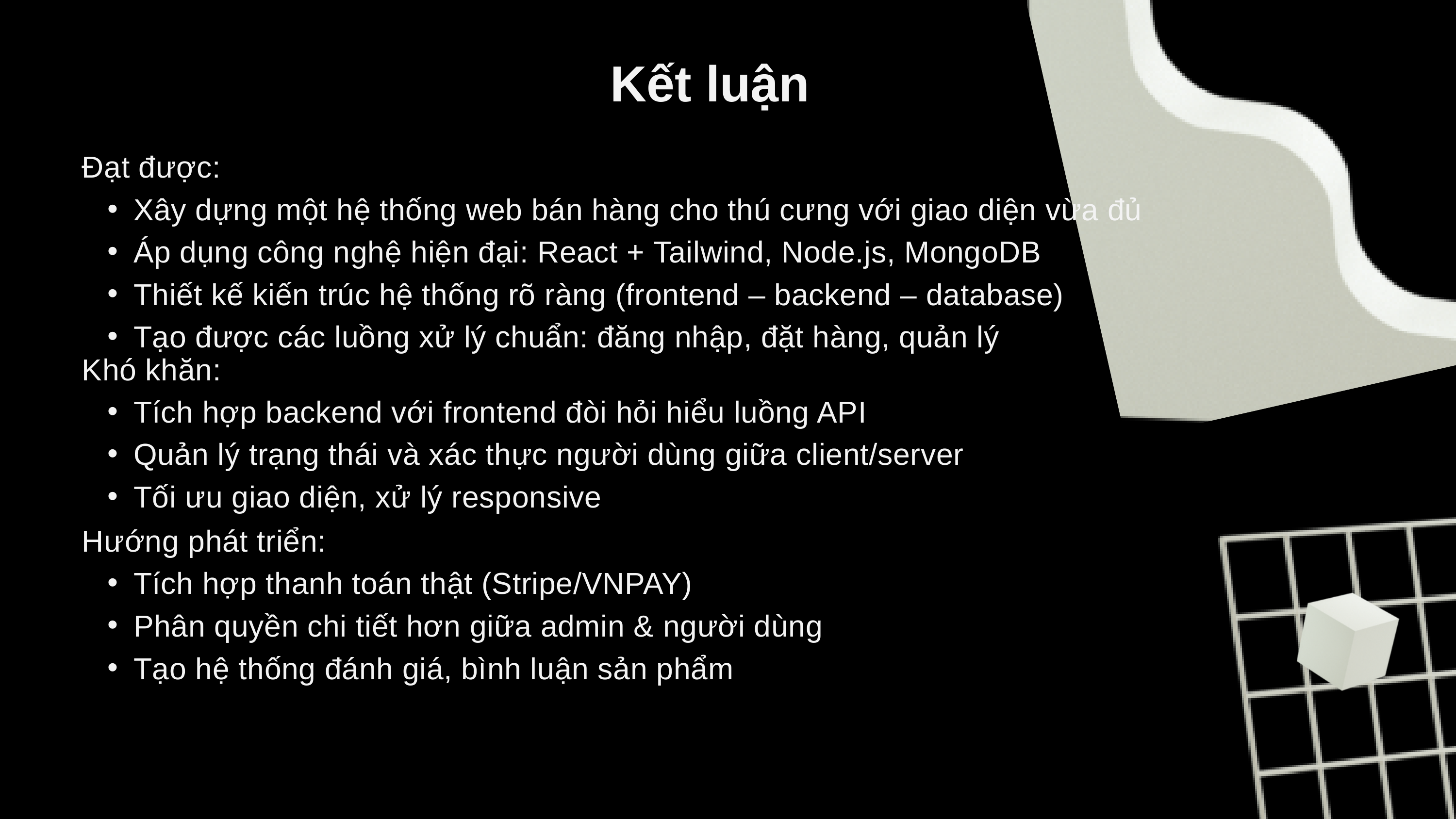

Kết luận

Đạt được:
Xây dựng một hệ thống web bán hàng cho thú cưng với giao diện vừa đủ
Áp dụng công nghệ hiện đại: React + Tailwind, Node.js, MongoDB
Thiết kế kiến trúc hệ thống rõ ràng (frontend – backend – database)
Tạo được các luồng xử lý chuẩn: đăng nhập, đặt hàng, quản lý
Khó khăn:
Tích hợp backend với frontend đòi hỏi hiểu luồng API
Quản lý trạng thái và xác thực người dùng giữa client/server
Tối ưu giao diện, xử lý responsive

Hướng phát triển:
Tích hợp thanh toán thật (Stripe/VNPAY)
Phân quyền chi tiết hơn giữa admin & người dùng
Tạo hệ thống đánh giá, bình luận sản phẩm